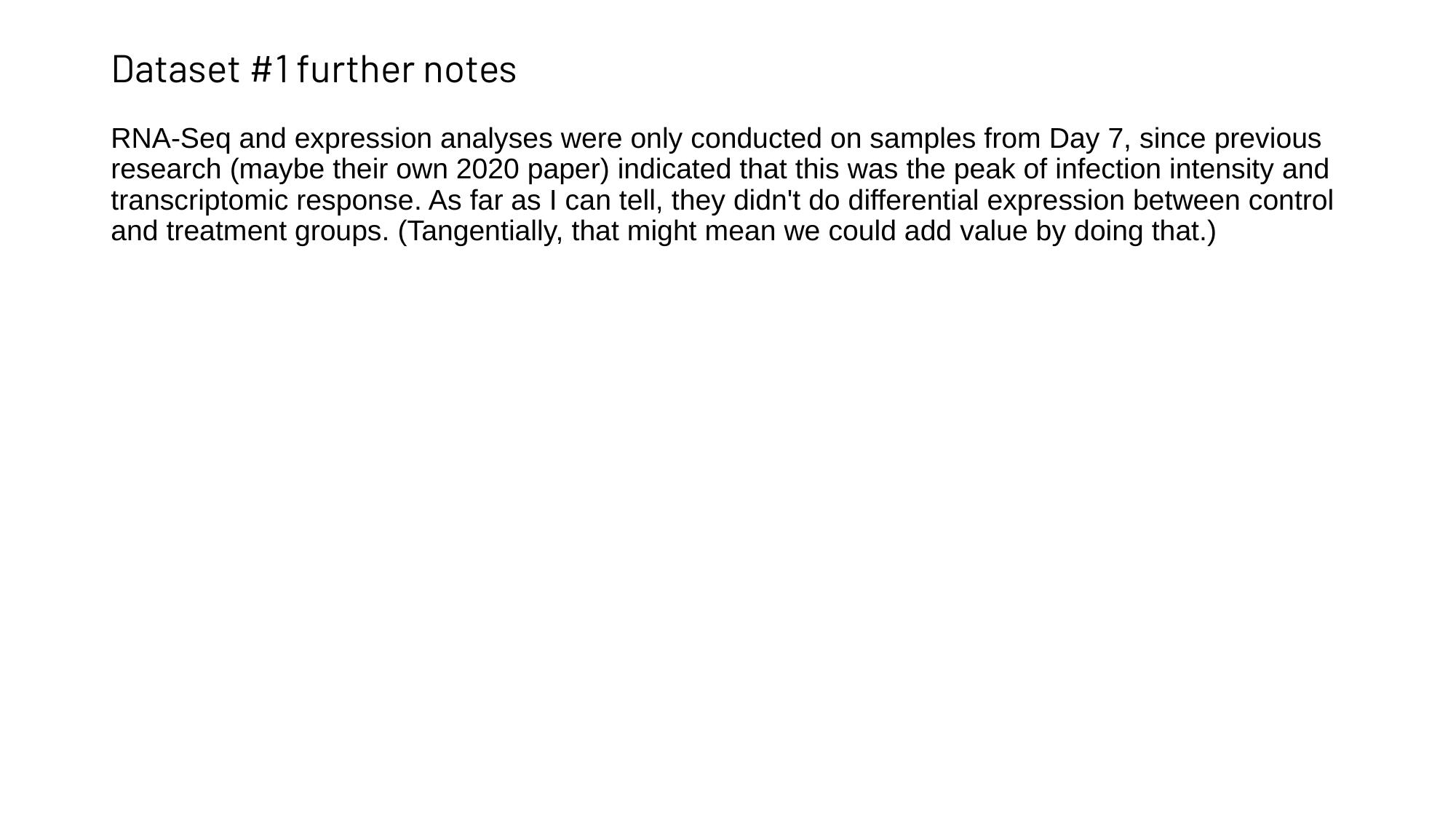

# Dataset #1 further notes
RNA-Seq and expression analyses were only conducted on samples from Day 7, since previous research (maybe their own 2020 paper) indicated that this was the peak of infection intensity and transcriptomic response​. As far as I can tell, they didn't do differential expression between control and treatment groups. (Tangentially, that might mean we could add value by doing that.)